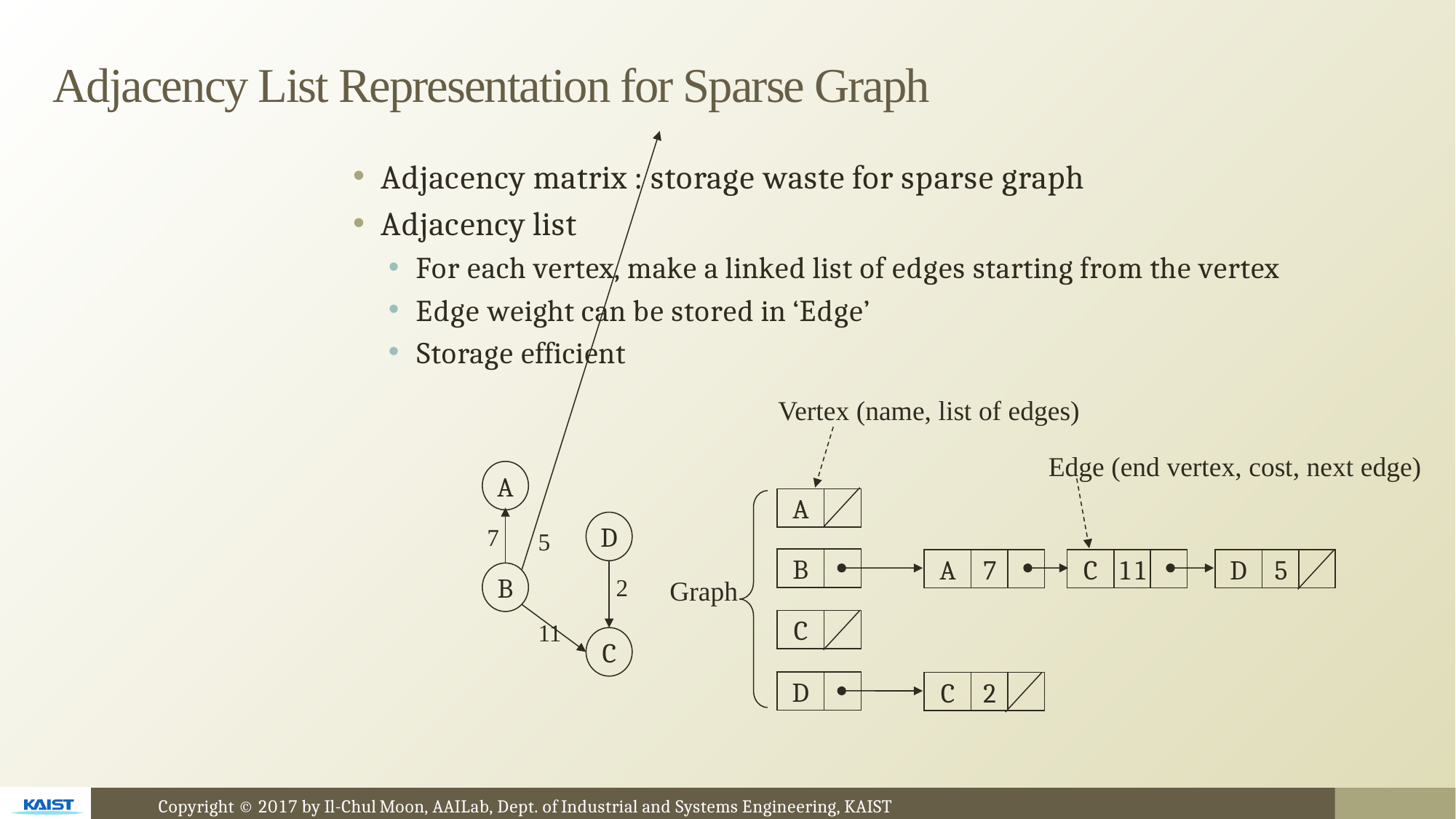

# Adjacency List Representation for Sparse Graph
A
D
7
5
B
2
11
C
Adjacency matrix : storage waste for sparse graph
Adjacency list
For each vertex, make a linked list of edges starting from the vertex
Edge weight can be stored in ‘Edge’
Storage efficient
Vertex (name, list of edges)

Edge (end vertex, cost, next edge)

A

B

A
7

C
11

D
5

Graph
C

D

C
2